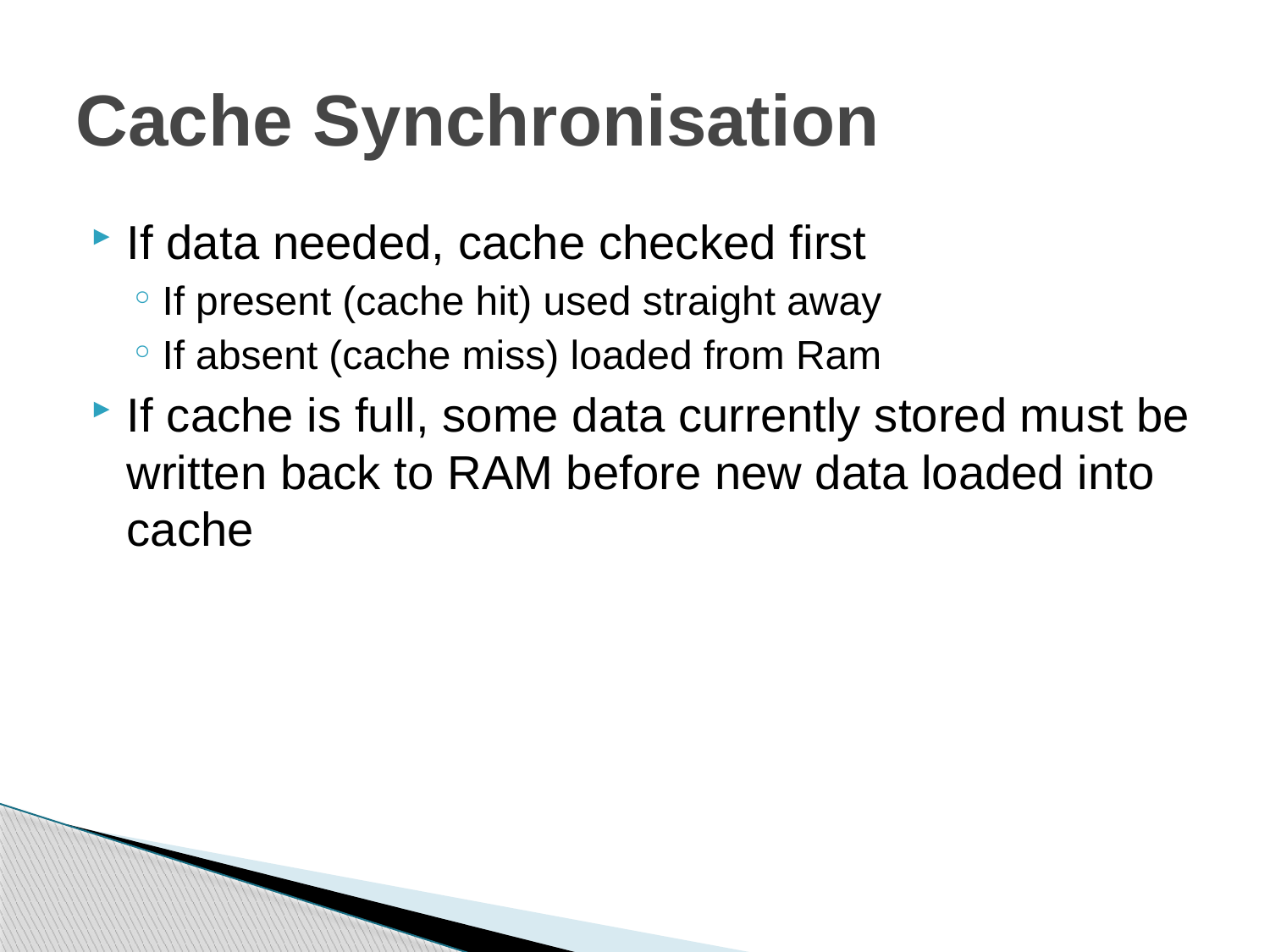

# Cache Synchronisation
If data needed, cache checked first
If present (cache hit) used straight away
If absent (cache miss) loaded from Ram
If cache is full, some data currently stored must be written back to RAM before new data loaded into cache